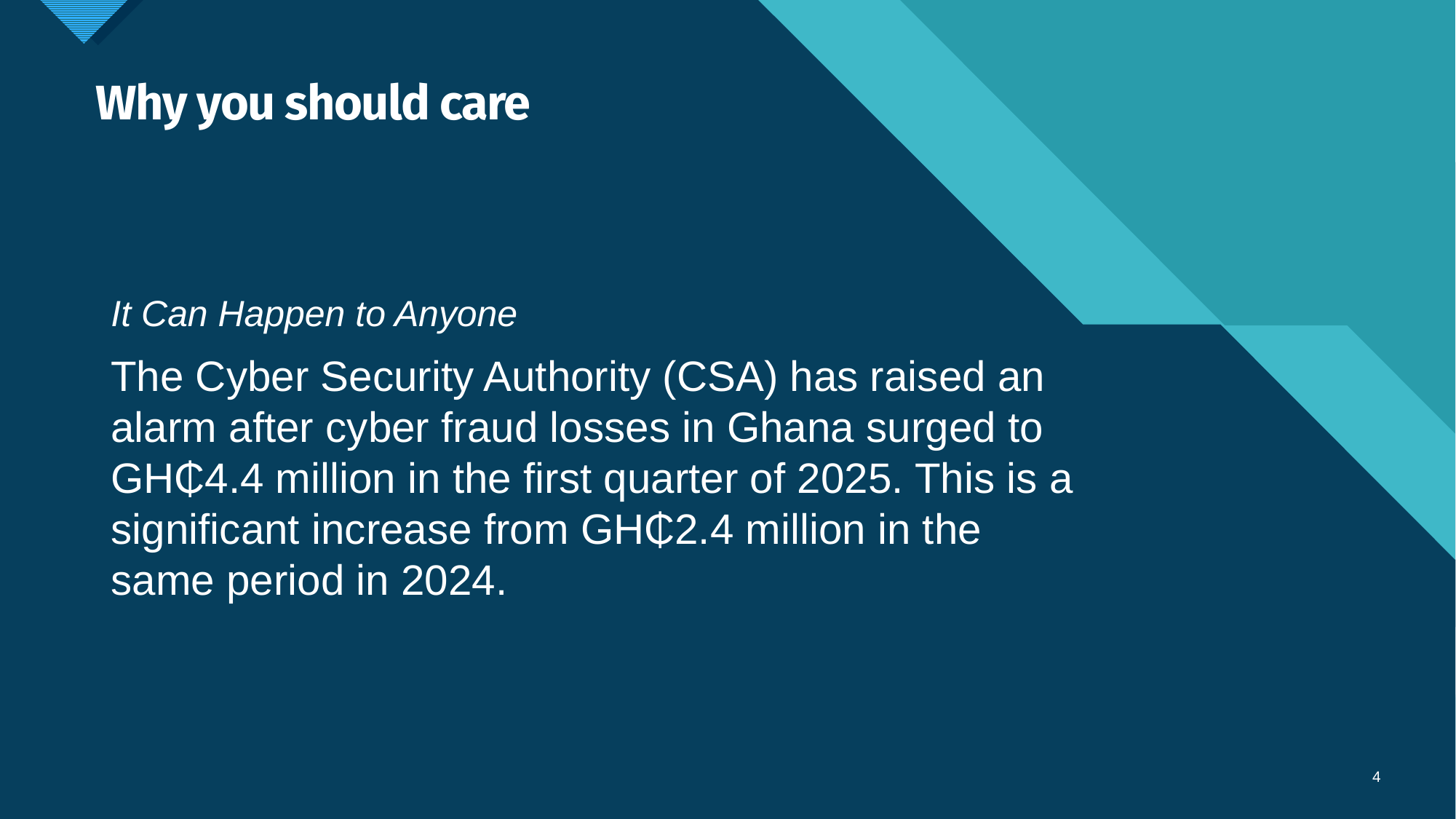

# Why you should care
It Can Happen to Anyone
The Cyber Security Authority (CSA) has raised an alarm after cyber fraud losses in Ghana surged to GH₵4.4 million in the first quarter of 2025. This is a significant increase from GH₵2.4 million in the same period in 2024.
4